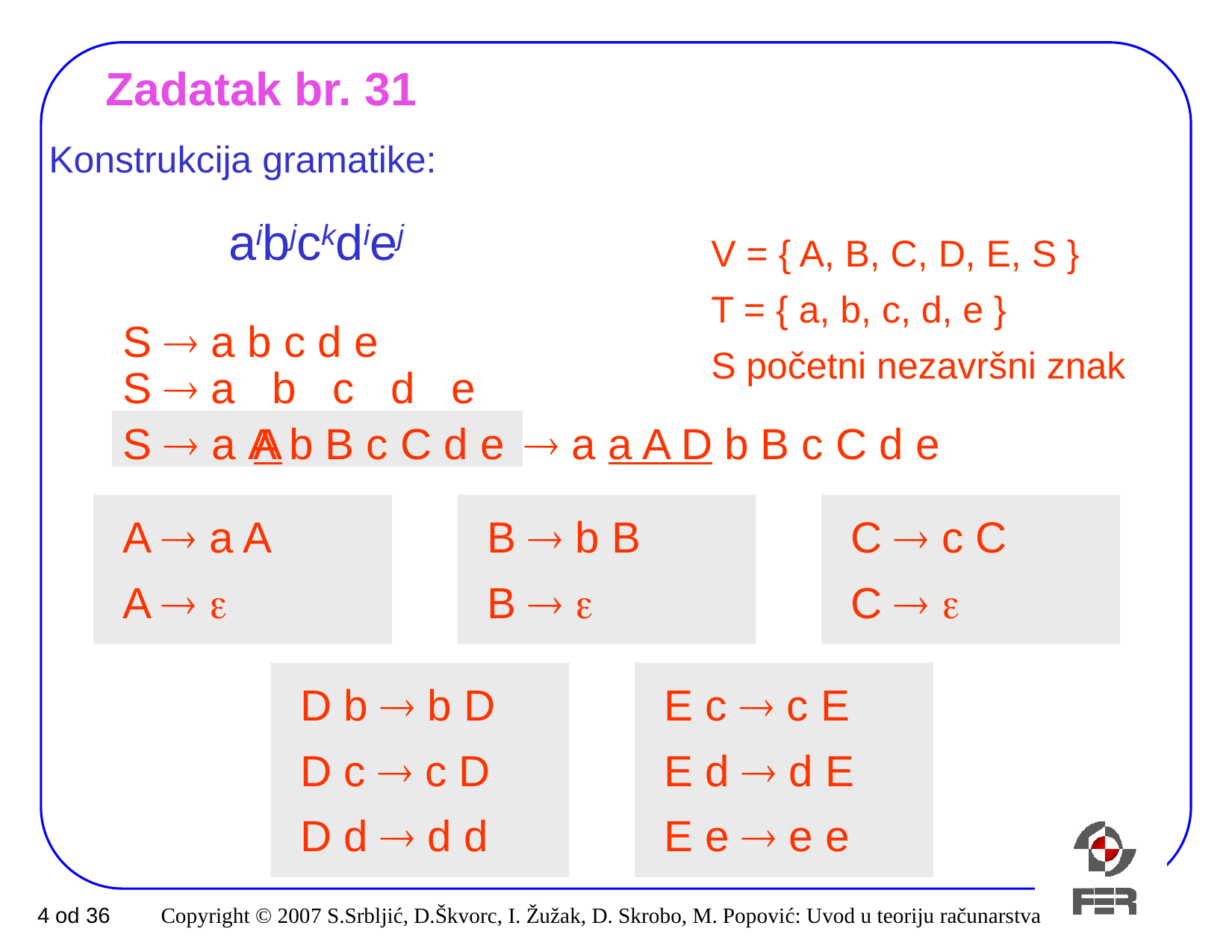

# Zadatak br. 31
Konstrukcija gramatike:
aibjckdiej
V = { A, B, C, D, E, S }
T = { a, b, c, d, e }
S → a b c d e
S početni nezavršni znak
S → a   b   c   d   e

S → a A b B c C d e
A
→ a a A D b B c C d e

A → a A D
B → b B E
C → c C
A → ε
B → ε
C → ε

D b → b D
E c → c E
D c → c D
E d → d E
D d → d d
E e → e e